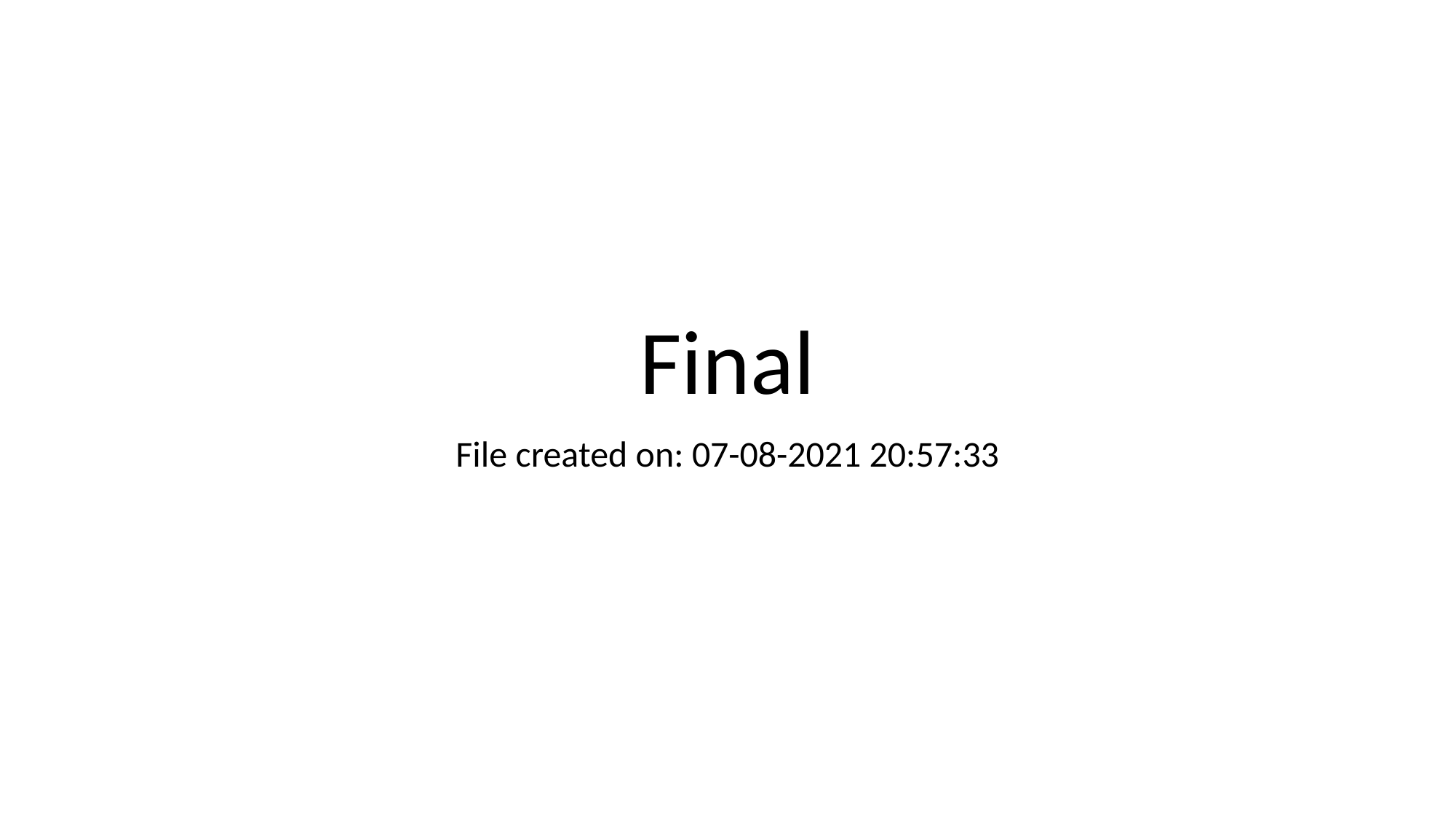

# Final
File created on: 07-08-2021 20:57:33